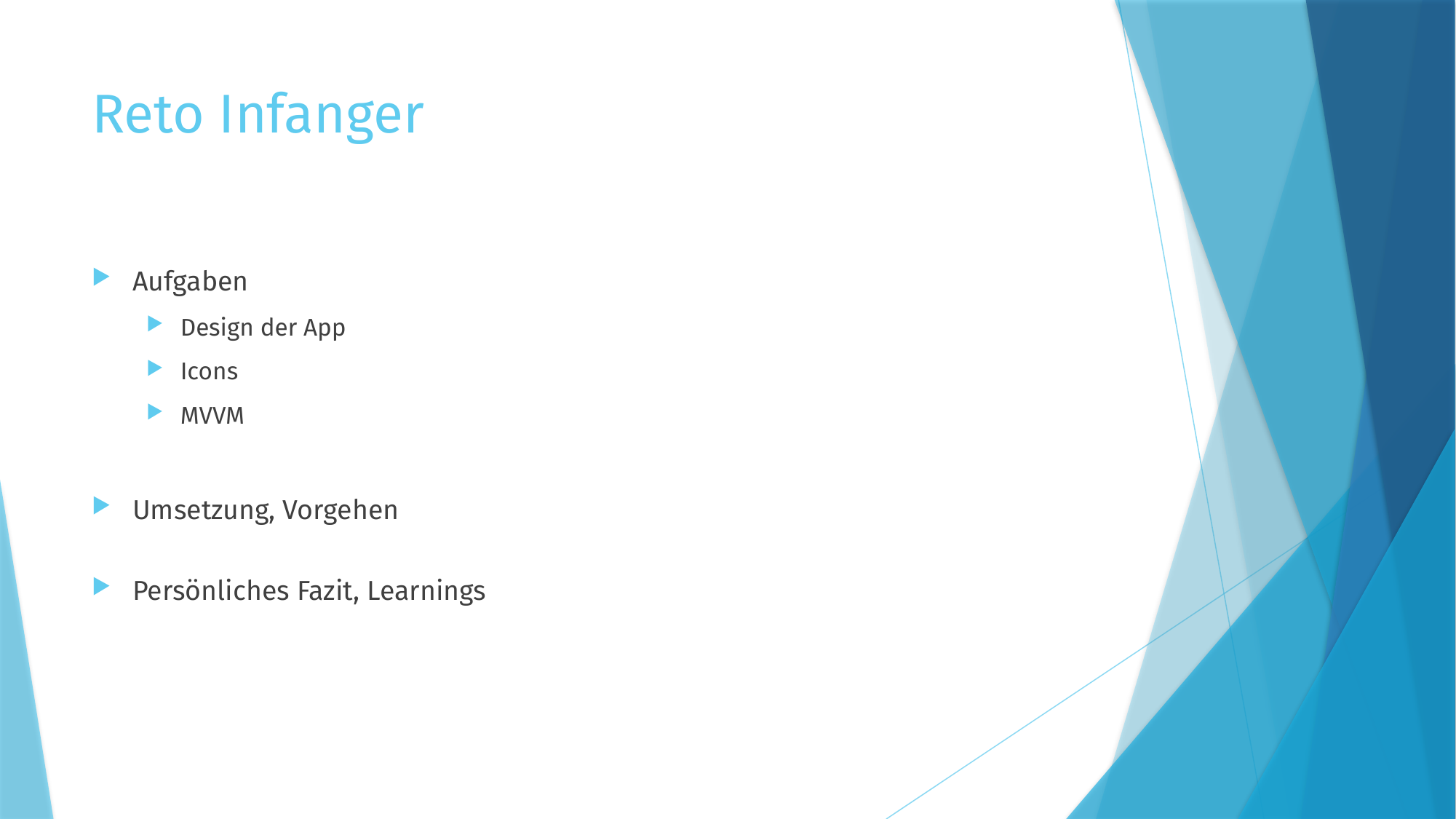

# Reto Infanger
Aufgaben
Design der App
Icons
MVVM

Umsetzung, Vorgehen
Persönliches Fazit, Learnings